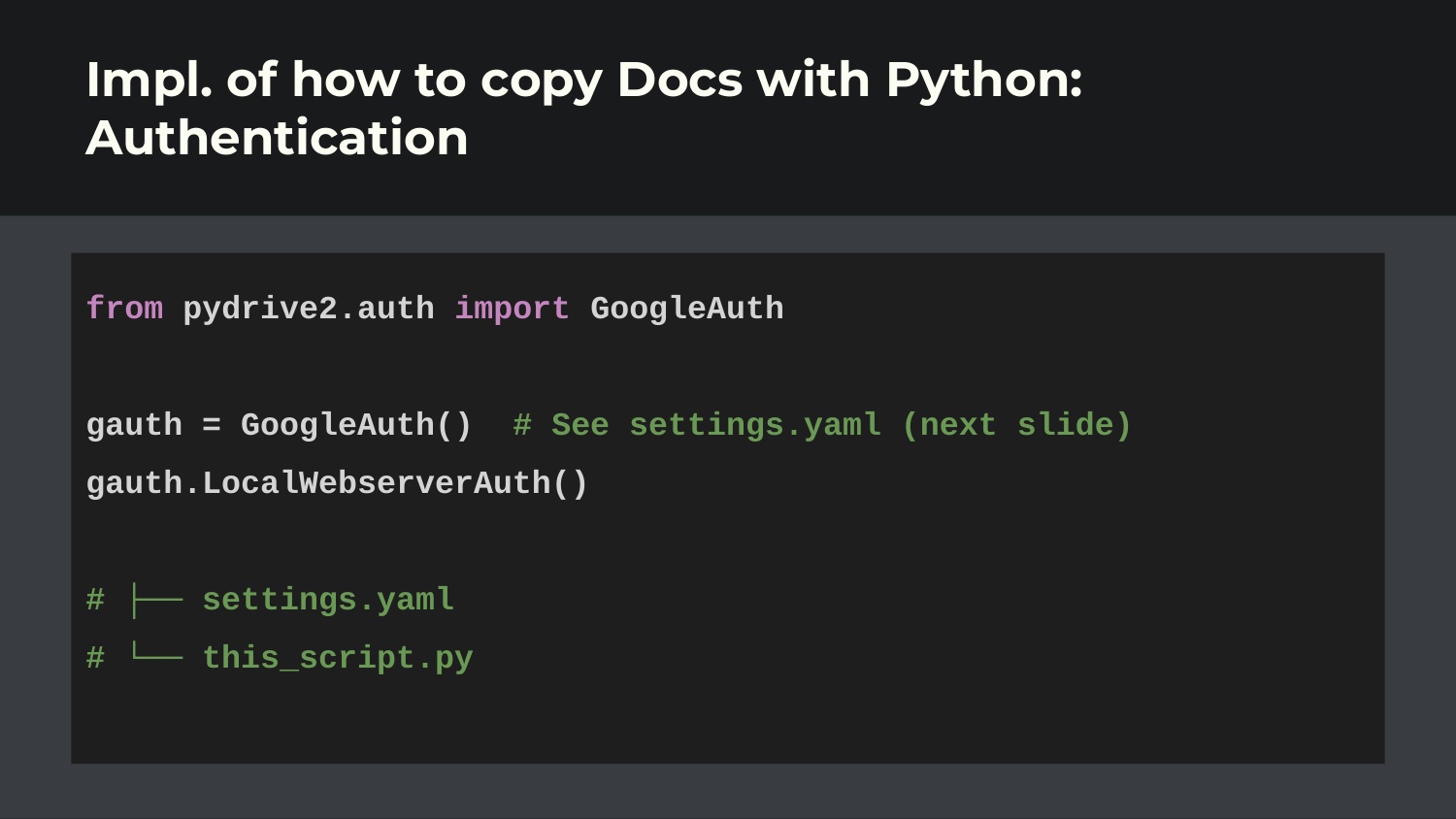

# Impl. of how to copy Docs with Python: Authentication
from pydrive2.auth import GoogleAuth

gauth = GoogleAuth()  # See settings.yaml (next slide)
gauth.LocalWebserverAuth()

# ├── settings.yaml
# └── this_script.py